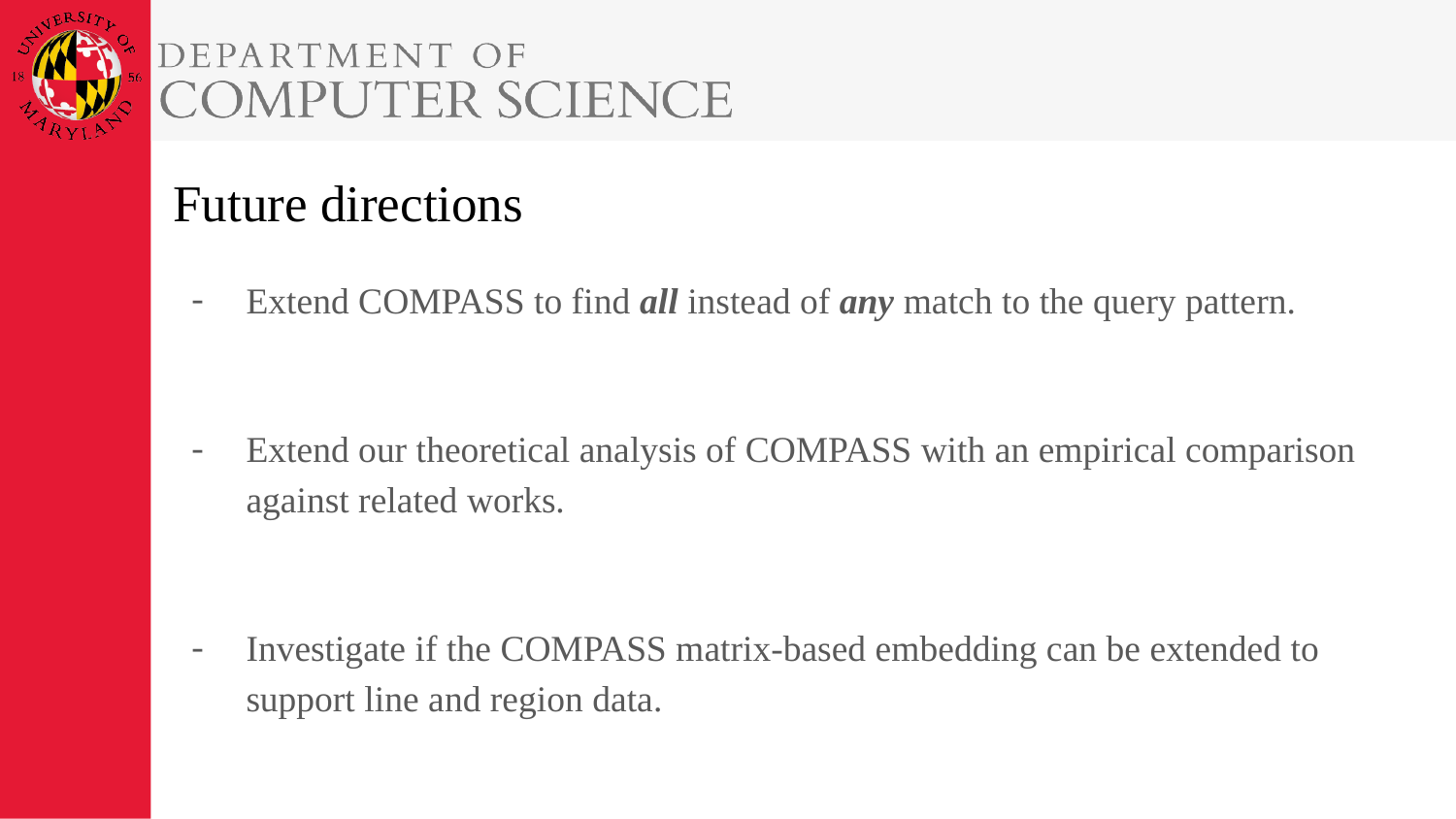

# Future directions
Extend COMPASS to find all instead of any match to the query pattern.

Extend our theoretical analysis of COMPASS with an empirical comparison against related works.

Investigate if the COMPASS matrix-based embedding can be extended to support line and region data.